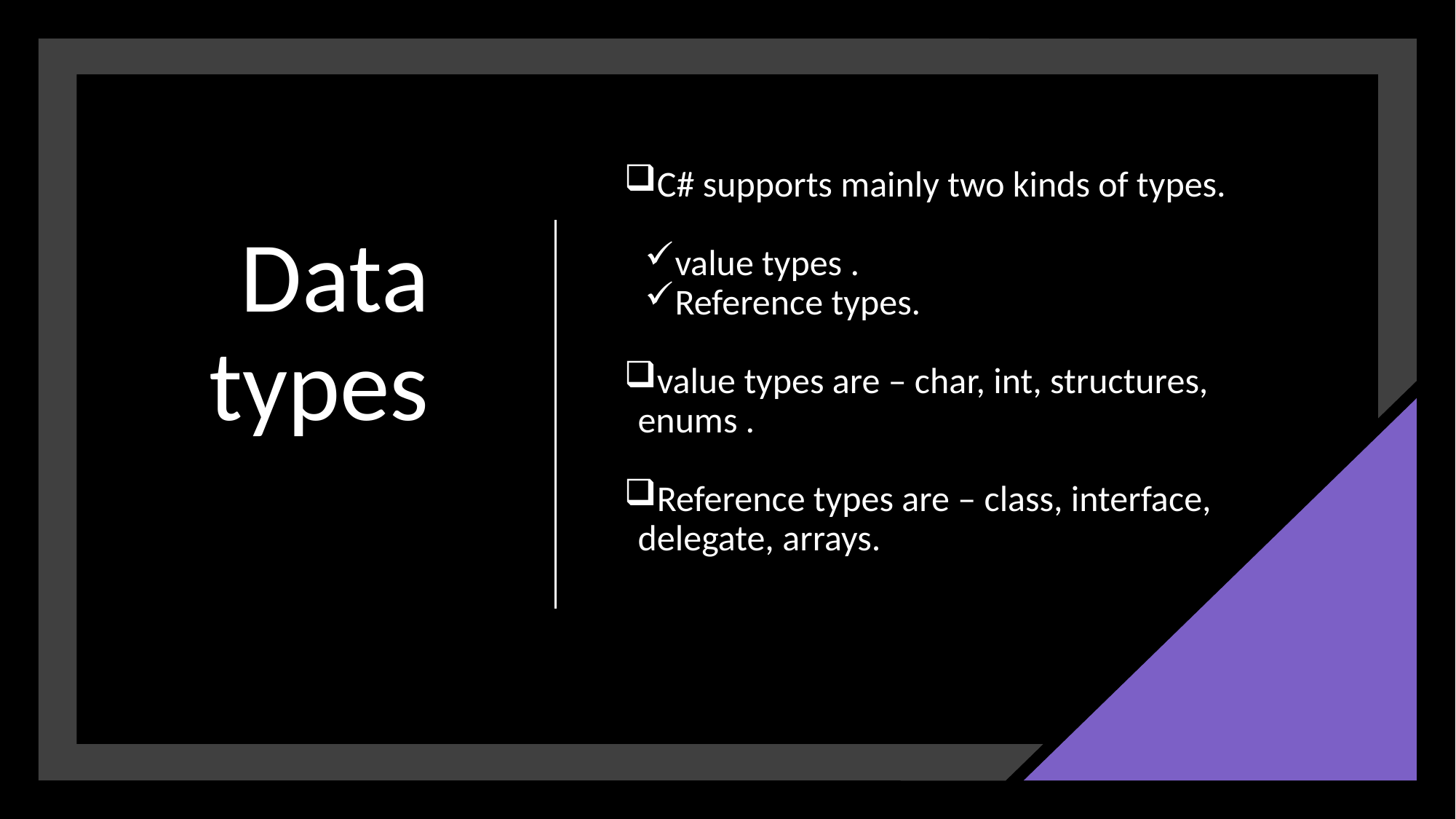

Data types

C# supports mainly two kinds of types.

value types .
Reference types.

value types are – char, int, structures, enums .

Reference types are – class, interface, delegate, arrays.